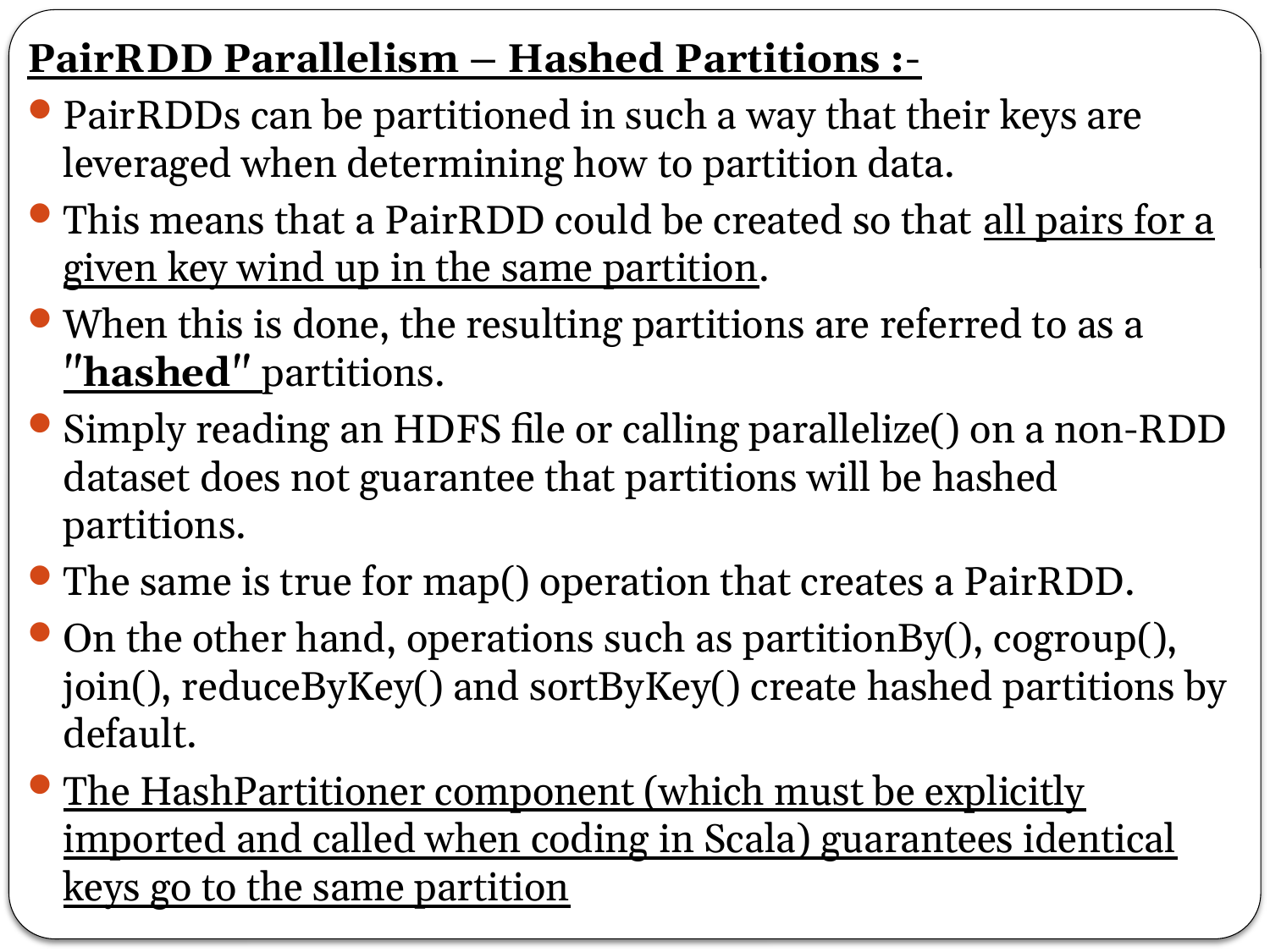

PairRDD Parallelism – Hashed Partitions :-
PairRDDs can be partitioned in such a way that their keys are leveraged when determining how to partition data.
This means that a PairRDD could be created so that all pairs for a given key wind up in the same partition.
When this is done, the resulting partitions are referred to as a "hashed" partitions.
Simply reading an HDFS file or calling parallelize() on a non-RDD dataset does not guarantee that partitions will be hashed partitions.
The same is true for map() operation that creates a PairRDD.
On the other hand, operations such as partitionBy(), cogroup(), join(), reduceByKey() and sortByKey() create hashed partitions by default.
The HashPartitioner component (which must be explicitly imported and called when coding in Scala) guarantees identical keys go to the same partition